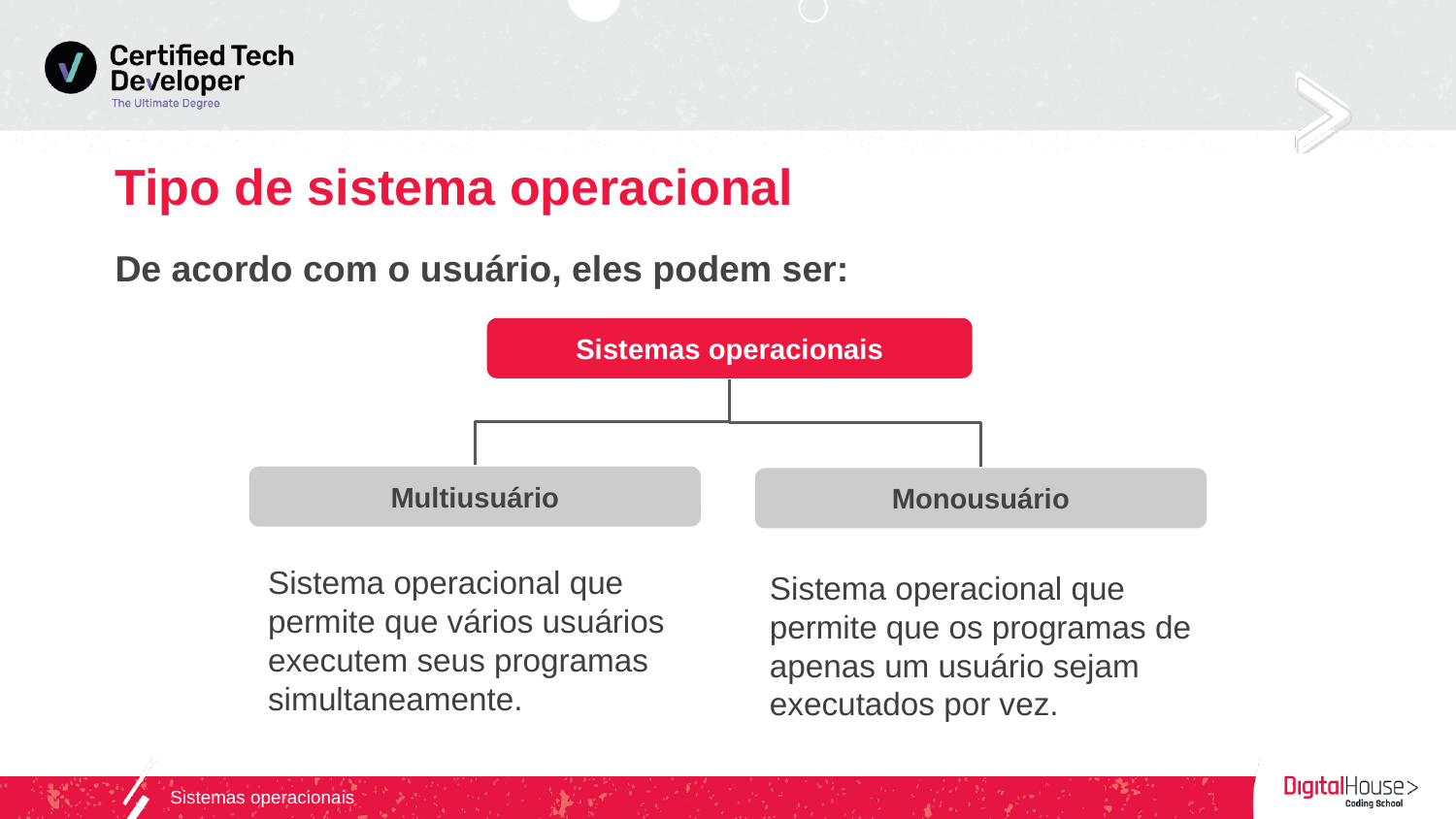

Título
# Tipo de sistema operacional
De acordo com o usuário, eles podem ser:
Sistemas operacionais

Multiusuário

Monousuário

Sistema operacional que permite que vários usuários executem seus programas simultaneamente.
Sistema operacional que permite que os programas de apenas um usuário sejam executados por vez.